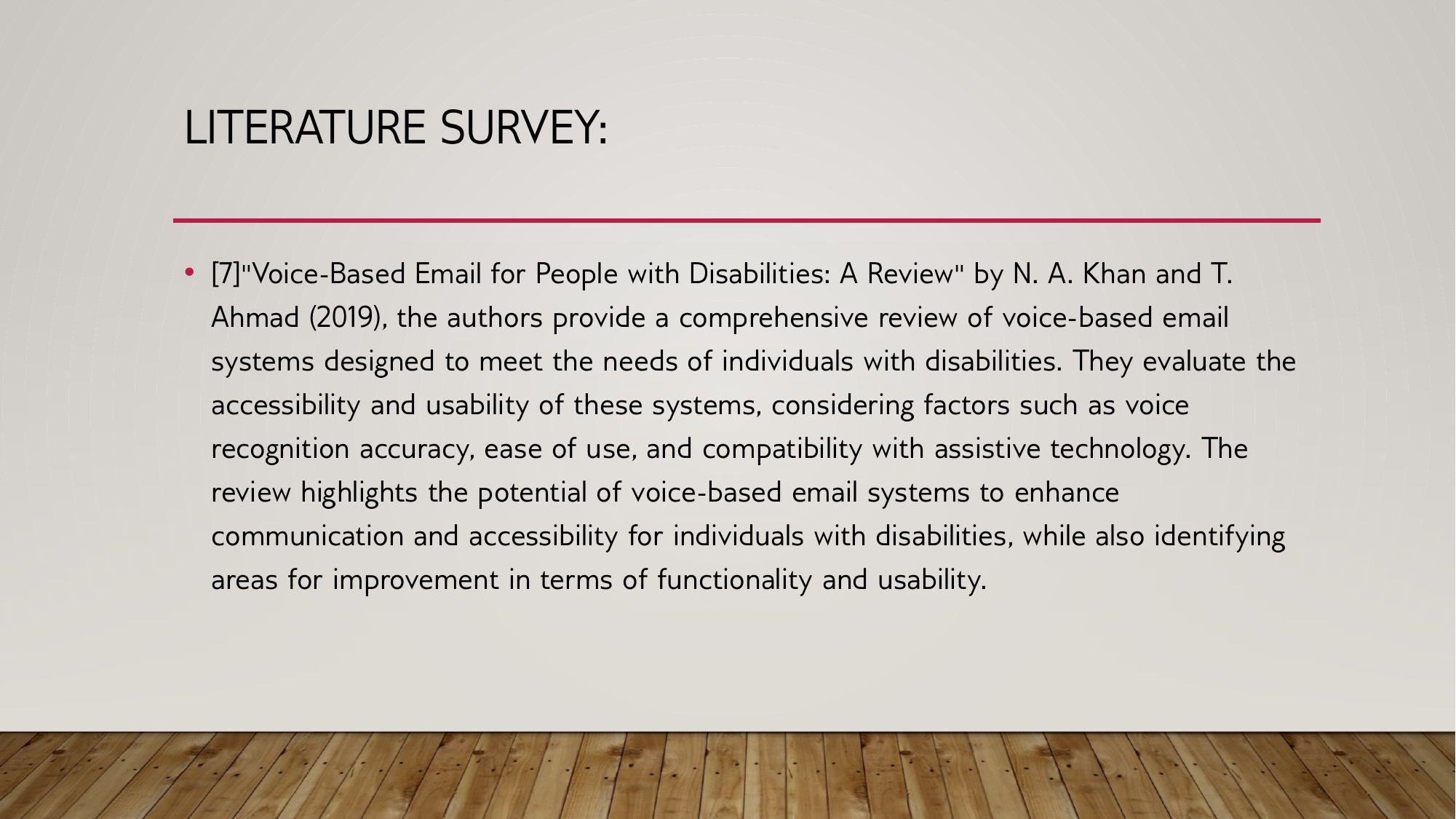

# LITERATURE SURVEY:
[7]"Voice-Based Email for People with Disabilities: A Review" by N. A. Khan and T. Ahmad (2019), the authors provide a comprehensive review of voice-based email systems designed to meet the needs of individuals with disabilities. They evaluate the accessibility and usability of these systems, considering factors such as voice recognition accuracy, ease of use, and compatibility with assistive technology. The review highlights the potential of voice-based email systems to enhance communication and accessibility for individuals with disabilities, while also identifying areas for improvement in terms of functionality and usability.